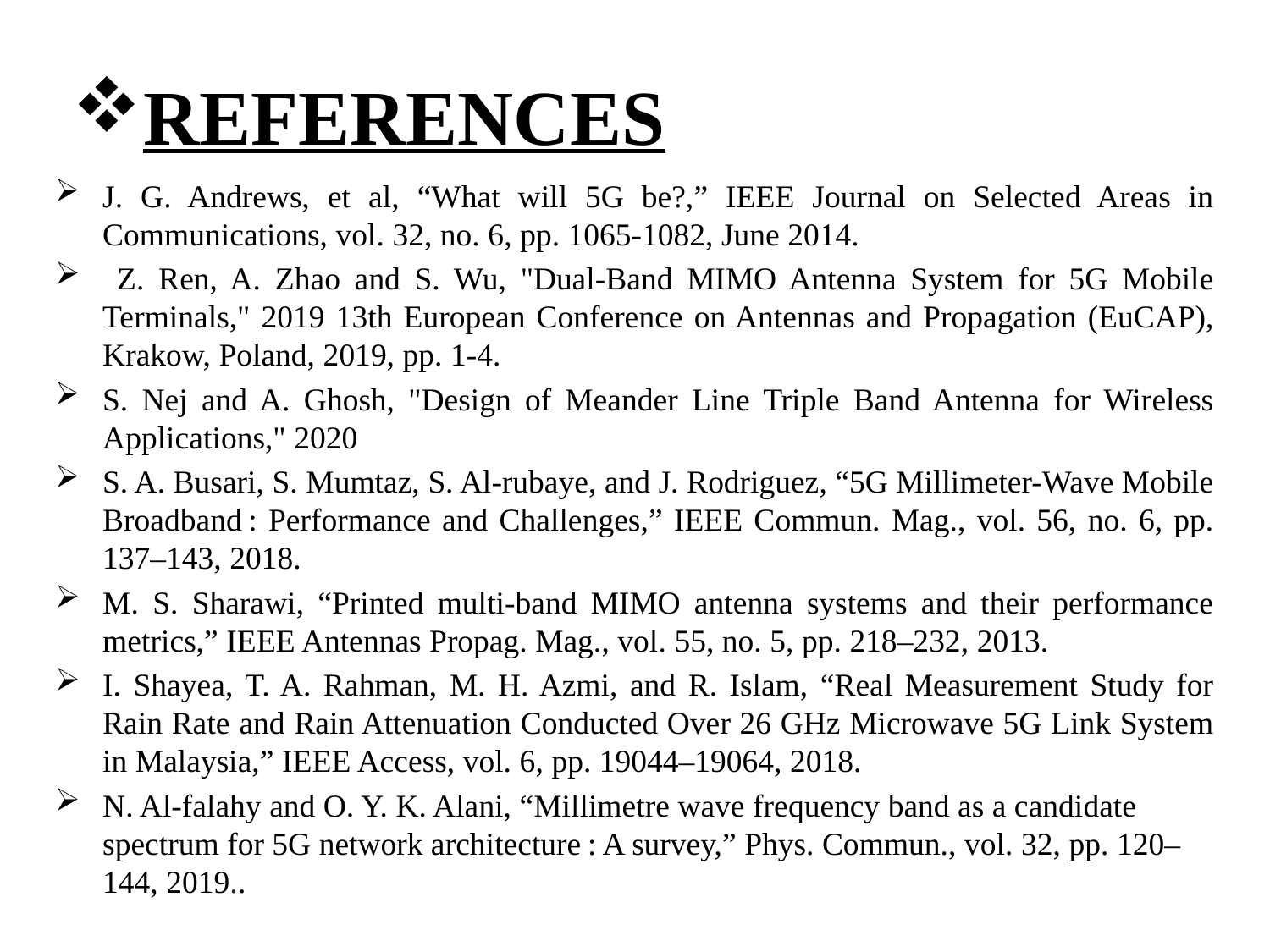

# REFERENCES
J. G. Andrews, et al, “What will 5G be?,” IEEE Journal on Selected Areas in Communications, vol. 32, no. 6, pp. 1065-1082, June 2014.
 Z. Ren, A. Zhao and S. Wu, "Dual-Band MIMO Antenna System for 5G Mobile Terminals," 2019 13th European Conference on Antennas and Propagation (EuCAP), Krakow, Poland, 2019, pp. 1-4.
S. Nej and A. Ghosh, "Design of Meander Line Triple Band Antenna for Wireless Applications," 2020
S. A. Busari, S. Mumtaz, S. Al-rubaye, and J. Rodriguez, “5G Millimeter-Wave Mobile Broadband : Performance and Challenges,” IEEE Commun. Mag., vol. 56, no. 6, pp. 137–143, 2018.
M. S. Sharawi, “Printed multi-band MIMO antenna systems and their performance metrics,” IEEE Antennas Propag. Mag., vol. 55, no. 5, pp. 218–232, 2013.
I. Shayea, T. A. Rahman, M. H. Azmi, and R. Islam, “Real Measurement Study for Rain Rate and Rain Attenuation Conducted Over 26 GHz Microwave 5G Link System in Malaysia,” IEEE Access, vol. 6, pp. 19044–19064, 2018.
N. Al-falahy and O. Y. K. Alani, “Millimetre wave frequency band as a candidate spectrum for 5G network architecture : A survey,” Phys. Commun., vol. 32, pp. 120– 144, 2019..